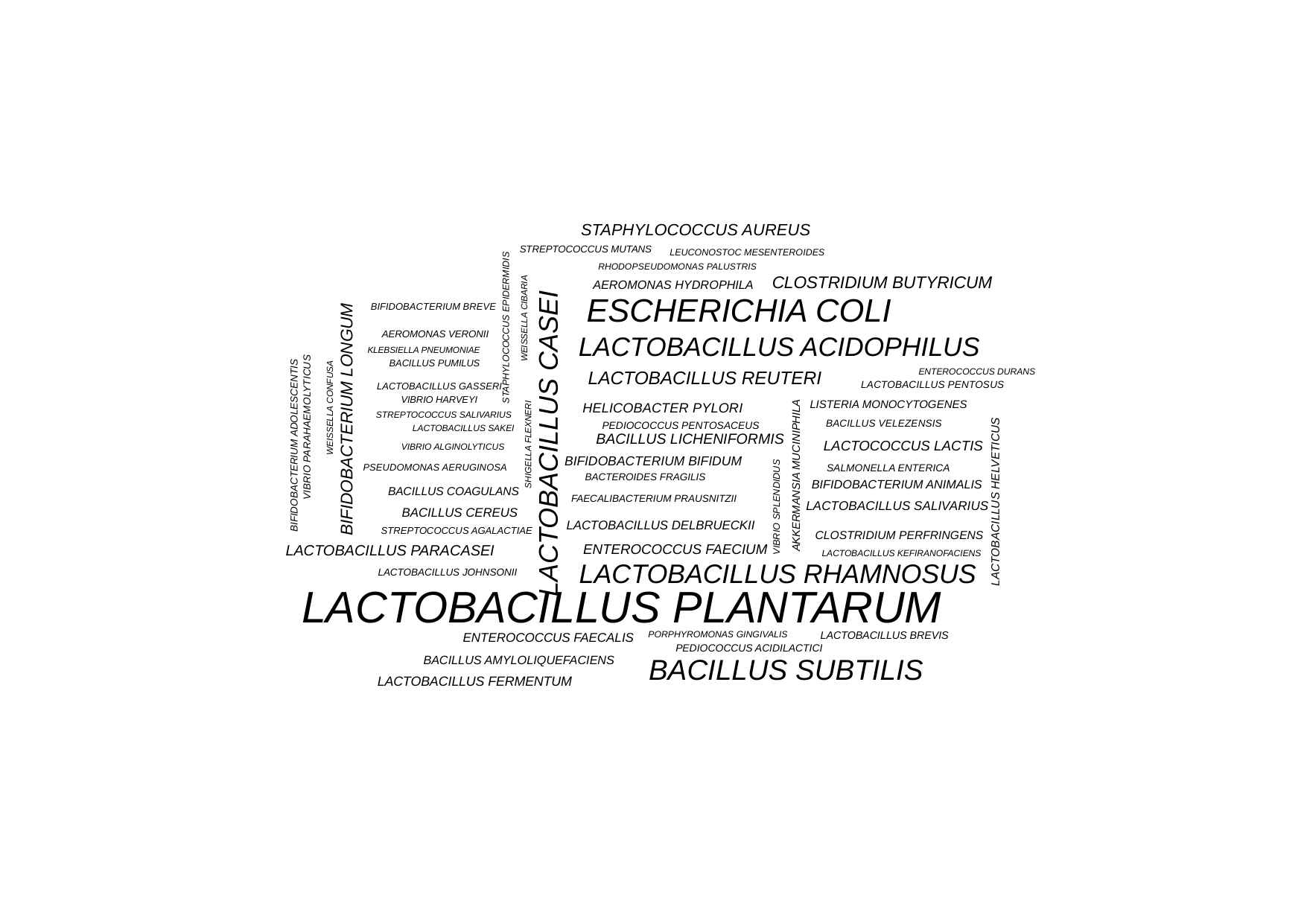

STAPHYLOCOCCUS AUREUS
STREPTOCOCCUS MUTANS
LEUCONOSTOC MESENTEROIDES
RHODOPSEUDOMONAS PALUSTRIS
CLOSTRIDIUM BUTYRICUM
AEROMONAS HYDROPHILA
ESCHERICHIA COLI
BIFIDOBACTERIUM BREVE
WEISSELLA CIBARIA
STAPHYLOCOCCUS EPIDERMIDIS
AEROMONAS VERONII
LACTOBACILLUS ACIDOPHILUS
KLEBSIELLA PNEUMONIAE
BACILLUS PUMILUS
ENTEROCOCCUS DURANS
LACTOBACILLUS REUTERI
LACTOBACILLUS PENTOSUS
LACTOBACILLUS GASSERI
VIBRIO HARVEYI
LISTERIA MONOCYTOGENES
HELICOBACTER PYLORI
WEISSELLA CONFUSA
STREPTOCOCCUS SALIVARIUS
BIFIDOBACTERIUM LONGUM
BACILLUS VELEZENSIS
PEDIOCOCCUS PENTOSACEUS
VIBRIO PARAHAEMOLYTICUS
LACTOBACILLUS SAKEI
LACTOBACILLUS CASEI
BACILLUS LICHENIFORMIS
SHIGELLA FLEXNERI
LACTOCOCCUS LACTIS
BIFIDOBACTERIUM ADOLESCENTIS
VIBRIO ALGINOLYTICUS
BIFIDOBACTERIUM BIFIDUM
PSEUDOMONAS AERUGINOSA
SALMONELLA ENTERICA
AKKERMANSIA MUCINIPHILA
BACTEROIDES FRAGILIS
BIFIDOBACTERIUM ANIMALIS
BACILLUS COAGULANS
FAECALIBACTERIUM PRAUSNITZII
LACTOBACILLUS HELVETICUS
LACTOBACILLUS SALIVARIUS
VIBRIO SPLENDIDUS
BACILLUS CEREUS
LACTOBACILLUS DELBRUECKII
STREPTOCOCCUS AGALACTIAE
CLOSTRIDIUM PERFRINGENS
ENTEROCOCCUS FAECIUM
LACTOBACILLUS PARACASEI
LACTOBACILLUS KEFIRANOFACIENS
LACTOBACILLUS RHAMNOSUS
LACTOBACILLUS JOHNSONII
LACTOBACILLUS PLANTARUM
PORPHYROMONAS GINGIVALIS
LACTOBACILLUS BREVIS
ENTEROCOCCUS FAECALIS
PEDIOCOCCUS ACIDILACTICI
BACILLUS AMYLOLIQUEFACIENS
BACILLUS SUBTILIS
LACTOBACILLUS FERMENTUM